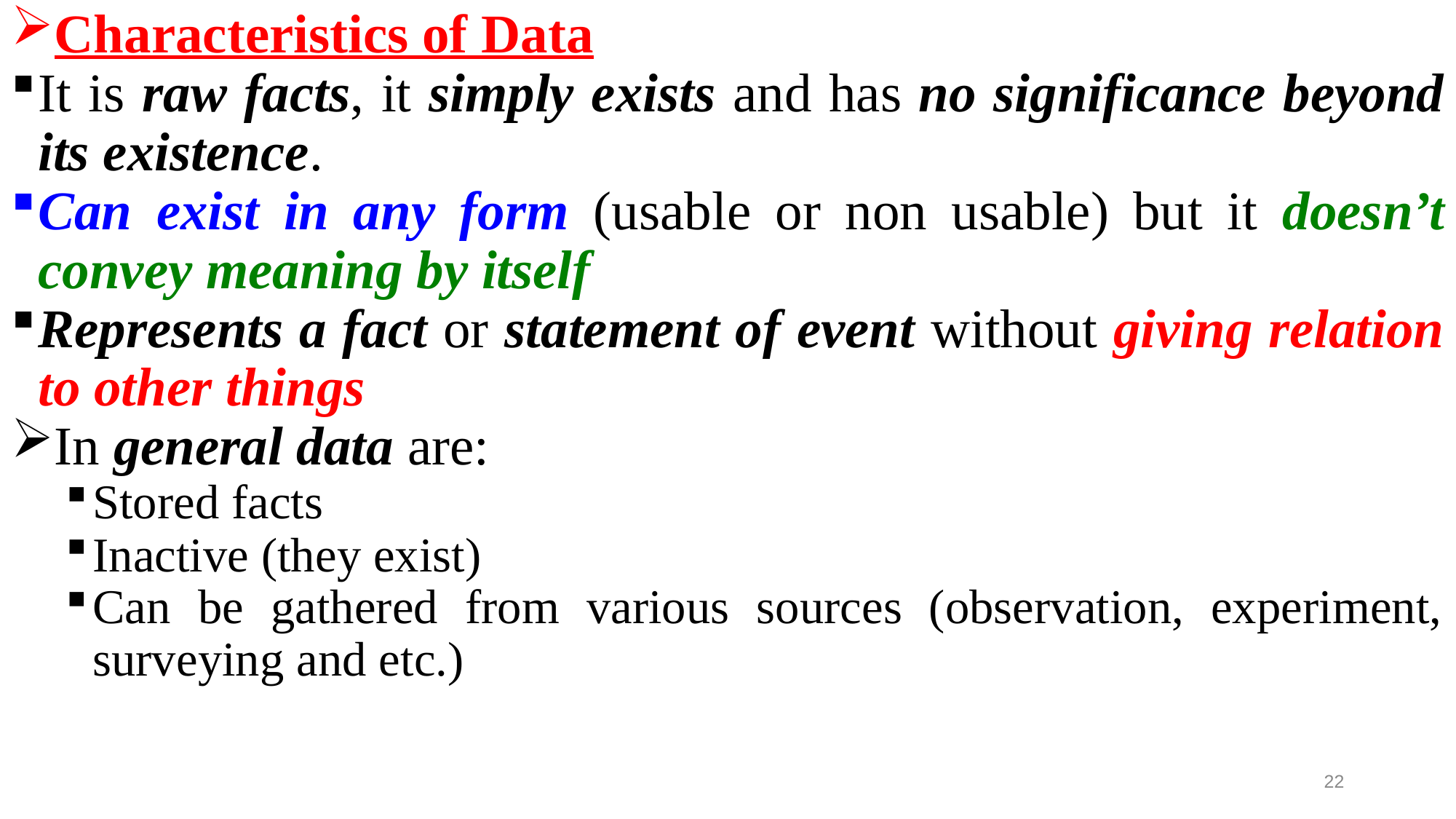

Characteristics of Data
It is raw facts, it simply exists and has no significance beyond its existence.
Can exist in any form (usable or non usable) but it doesn’t convey meaning by itself
Represents a fact or statement of event without giving relation to other things
In general data are:
Stored facts
Inactive (they exist)
Can be gathered from various sources (observation, experiment, surveying and etc.)
22